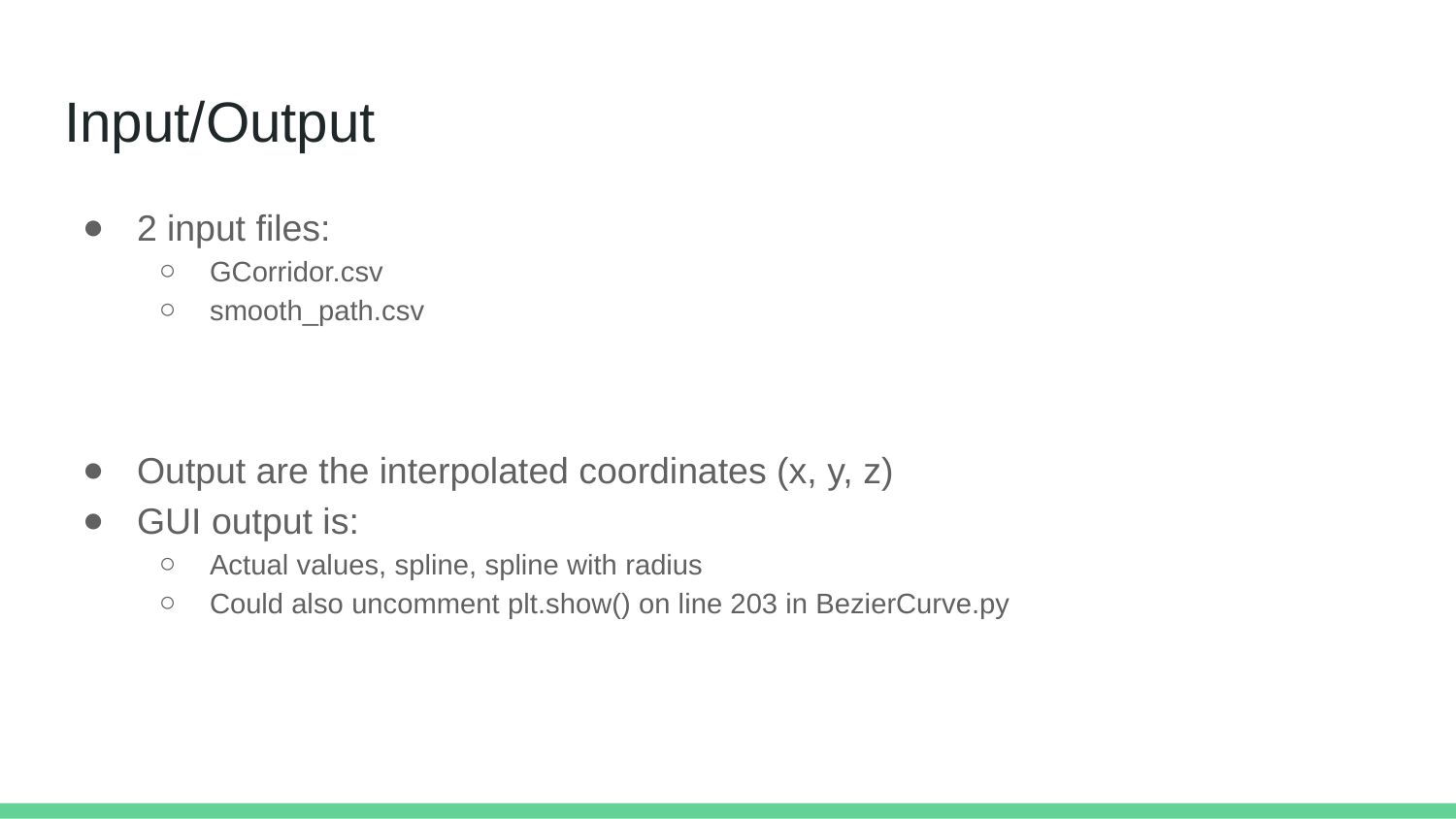

# Input/Output
2 input files:
GCorridor.csv
smooth_path.csv

Output are the interpolated coordinates (x, y, z)
GUI output is:
Actual values, spline, spline with radius
Could also uncomment plt.show() on line 203 in BezierCurve.py